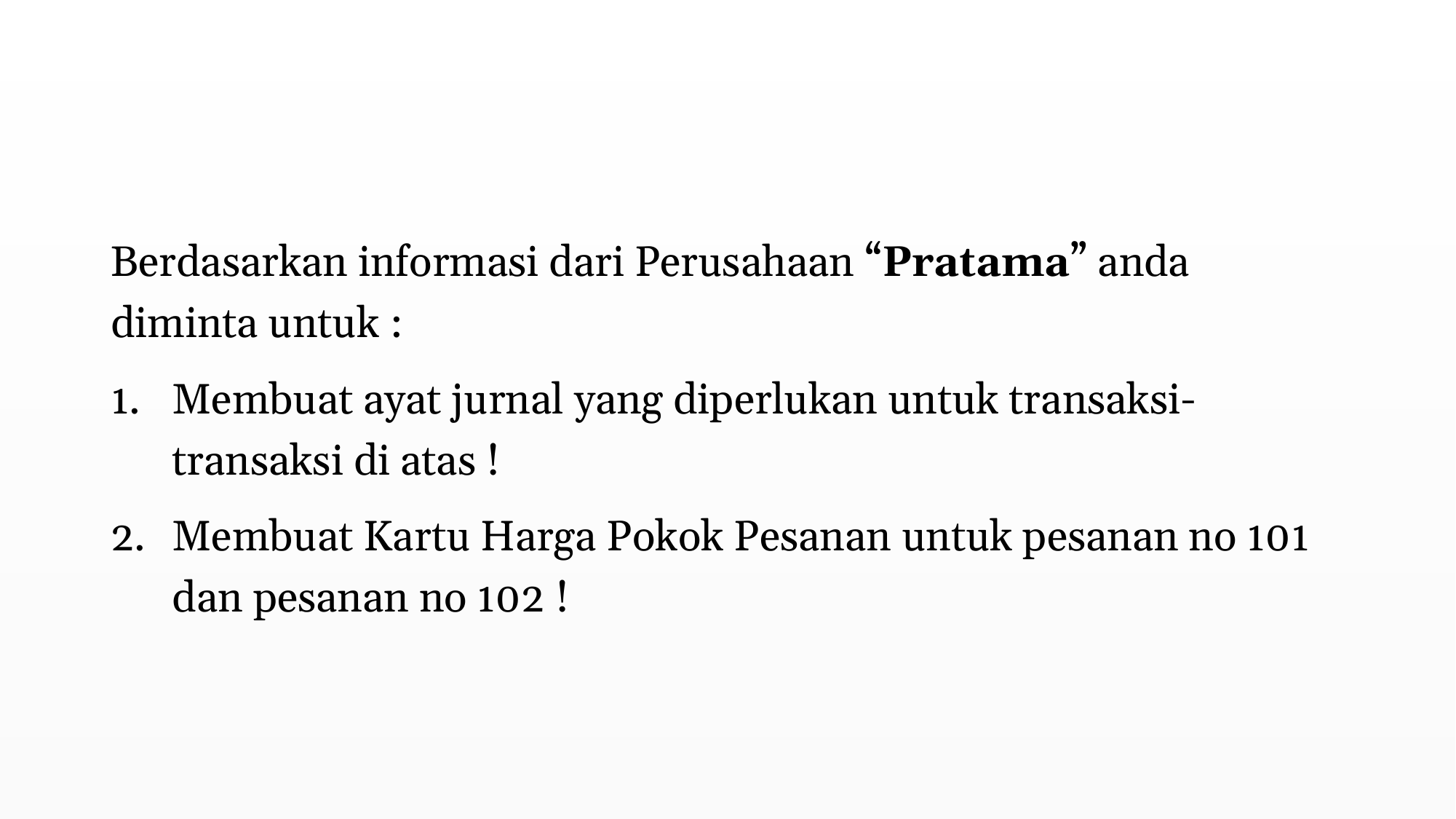

#
Berdasarkan informasi dari Perusahaan “Pratama” anda diminta untuk :
Membuat ayat jurnal yang diperlukan untuk transaksi-transaksi di atas !
Membuat Kartu Harga Pokok Pesanan untuk pesanan no 101 dan pesanan no 102 !